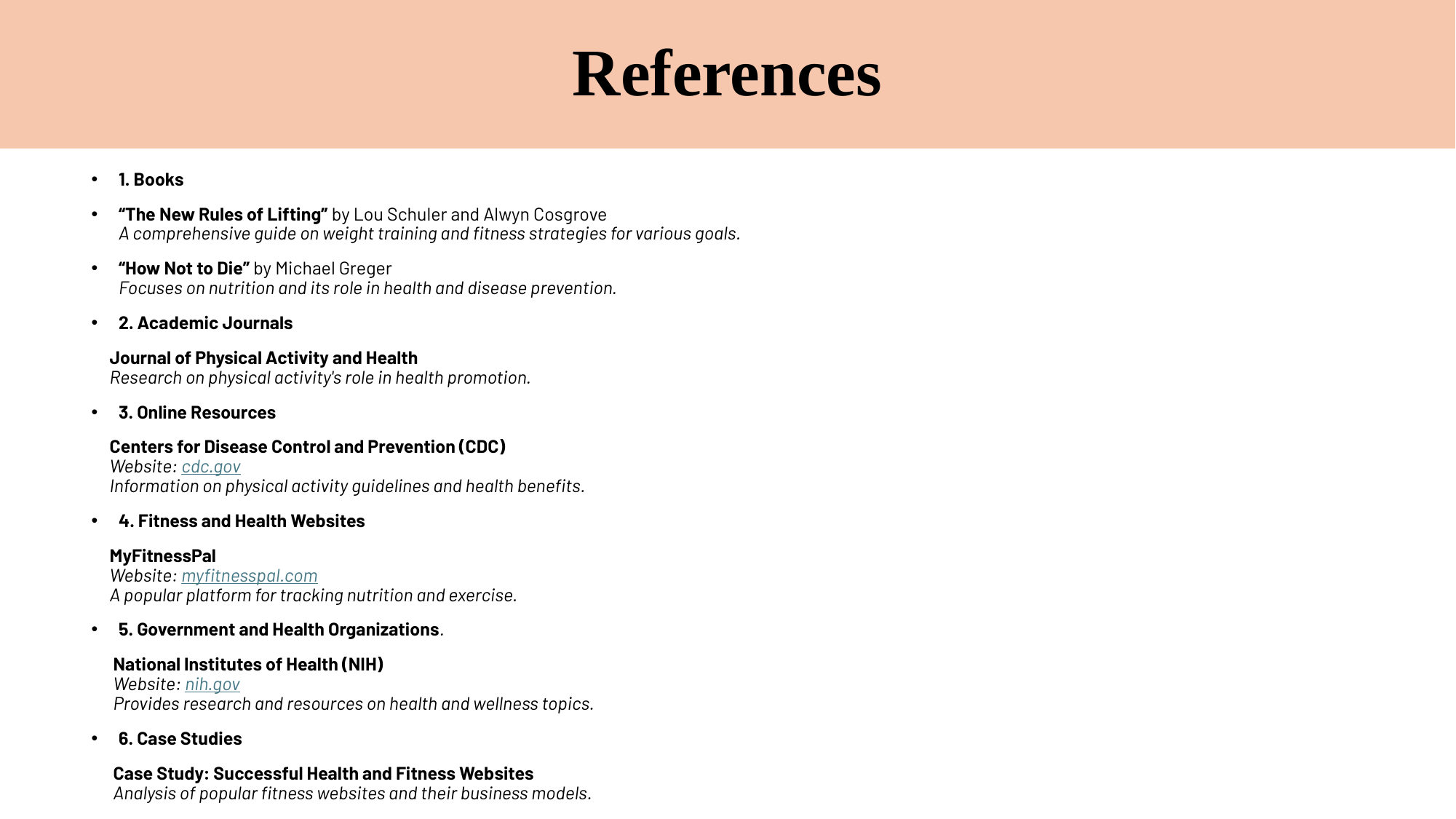

# References
1. Books
“The New Rules of Lifting” by Lou Schuler and Alwyn Cosgrove
A comprehensive guide on weight training and fitness strategies for various goals.
“How Not to Die” by Michael Greger
Focuses on nutrition and its role in health and disease prevention.
2. Academic Journals
     Journal of Physical Activity and Health
     Research on physical activity's role in health promotion.
3. Online Resources
     Centers for Disease Control and Prevention (CDC)
     Website: cdc.gov
     Information on physical activity guidelines and health benefits.
4. Fitness and Health Websites
     MyFitnessPal
     Website: myfitnesspal.com
     A popular platform for tracking nutrition and exercise.
5. Government and Health Organizations.
      National Institutes of Health (NIH)
      Website: nih.gov
      Provides research and resources on health and wellness topics.
6. Case Studies
      Case Study: Successful Health and Fitness Websites
      Analysis of popular fitness websites and their business models.